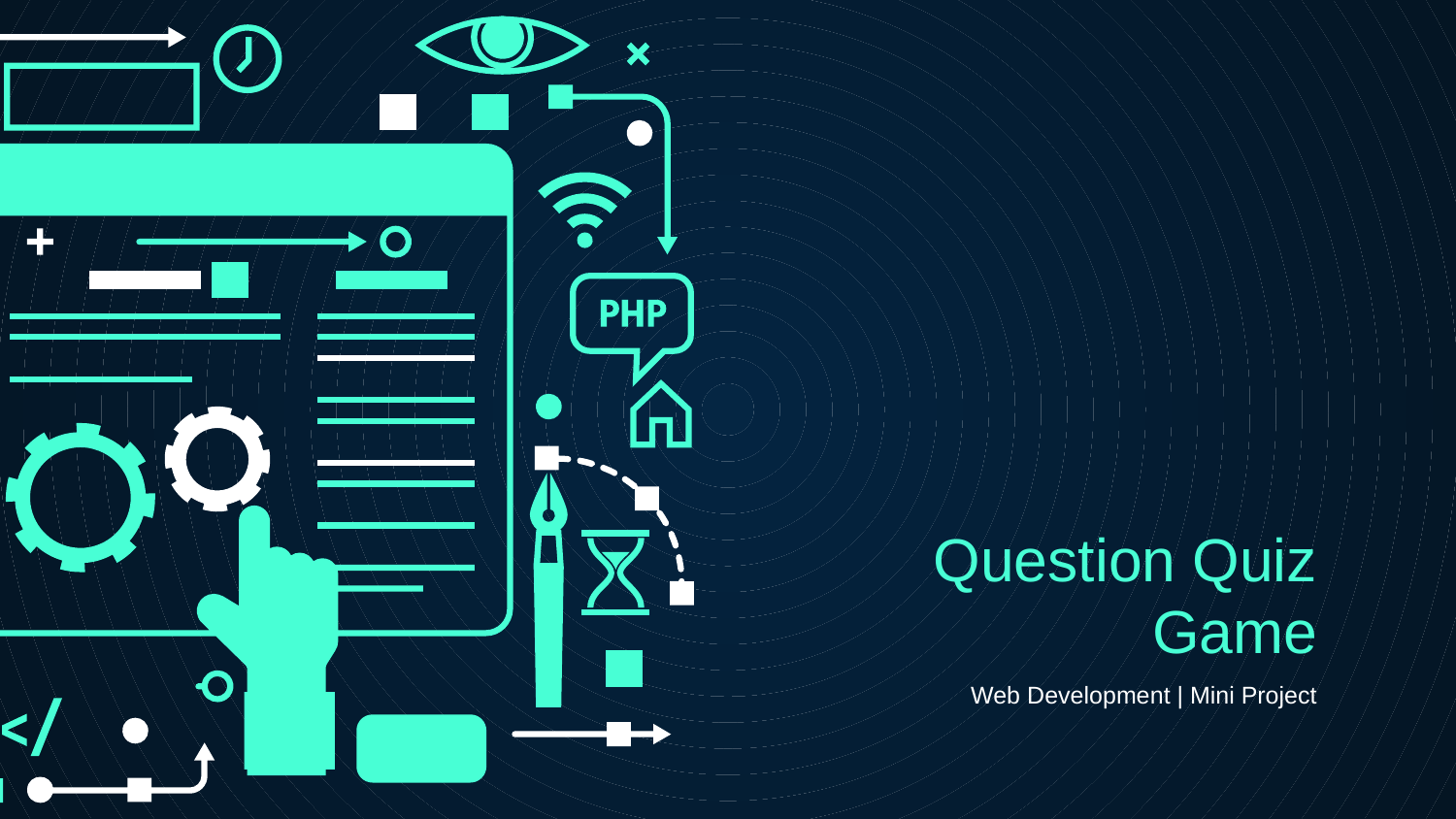

# Question Quiz Game

Web Development | Mini Project